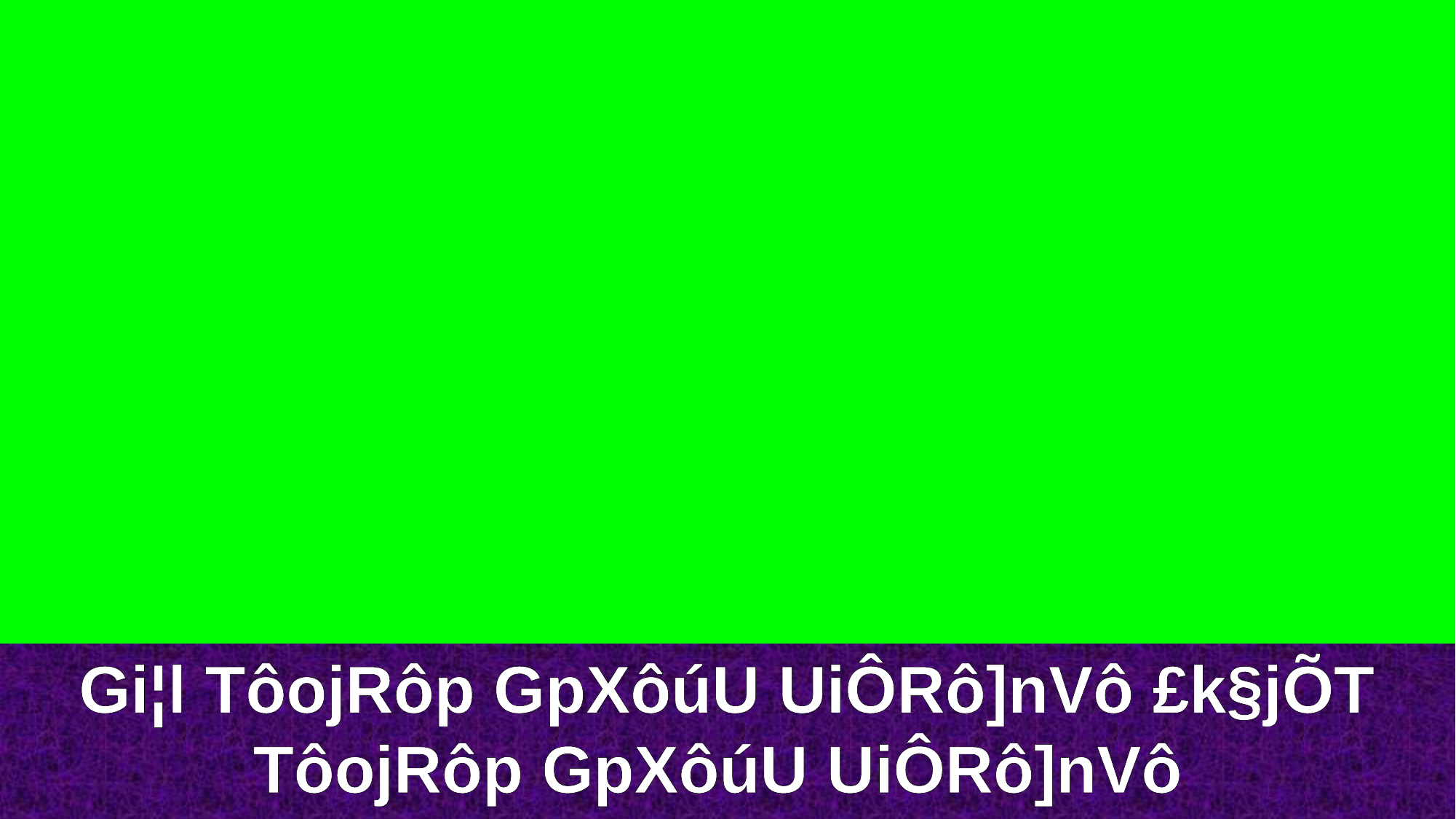

Gi¦l TôojRôp GpXôúU UiÔRô]nVô £k§jÕT TôojRôp GpXôúU UiÔRô]nVô